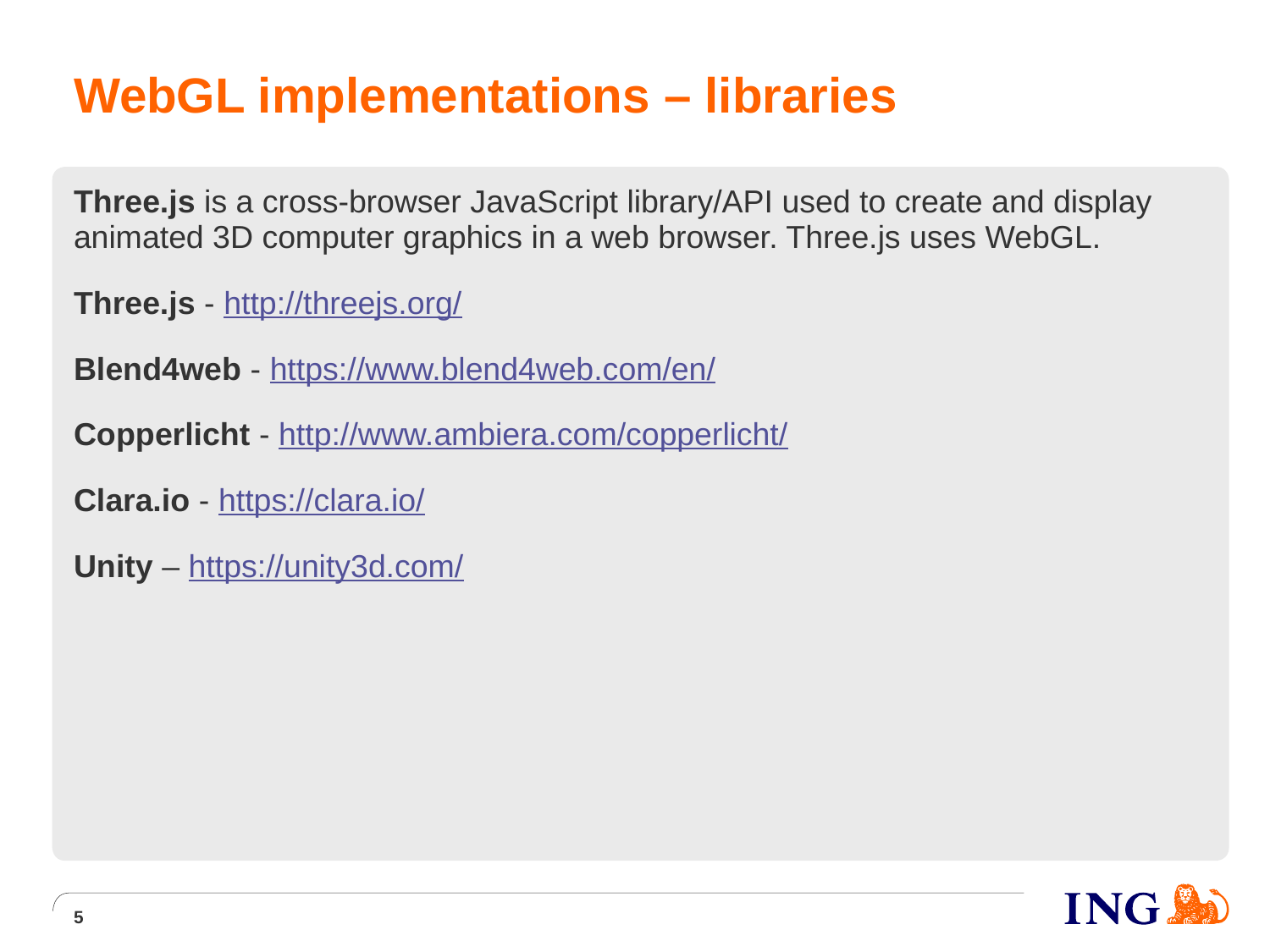

# WebGL implementations – libraries
Three.js is a cross-browser JavaScript library/API used to create and display animated 3D computer graphics in a web browser. Three.js uses WebGL.
Three.js - http://threejs.org/
Blend4web - https://www.blend4web.com/en/
Copperlicht - http://www.ambiera.com/copperlicht/
Clara.io - https://clara.io/
Unity – https://unity3d.com/

5